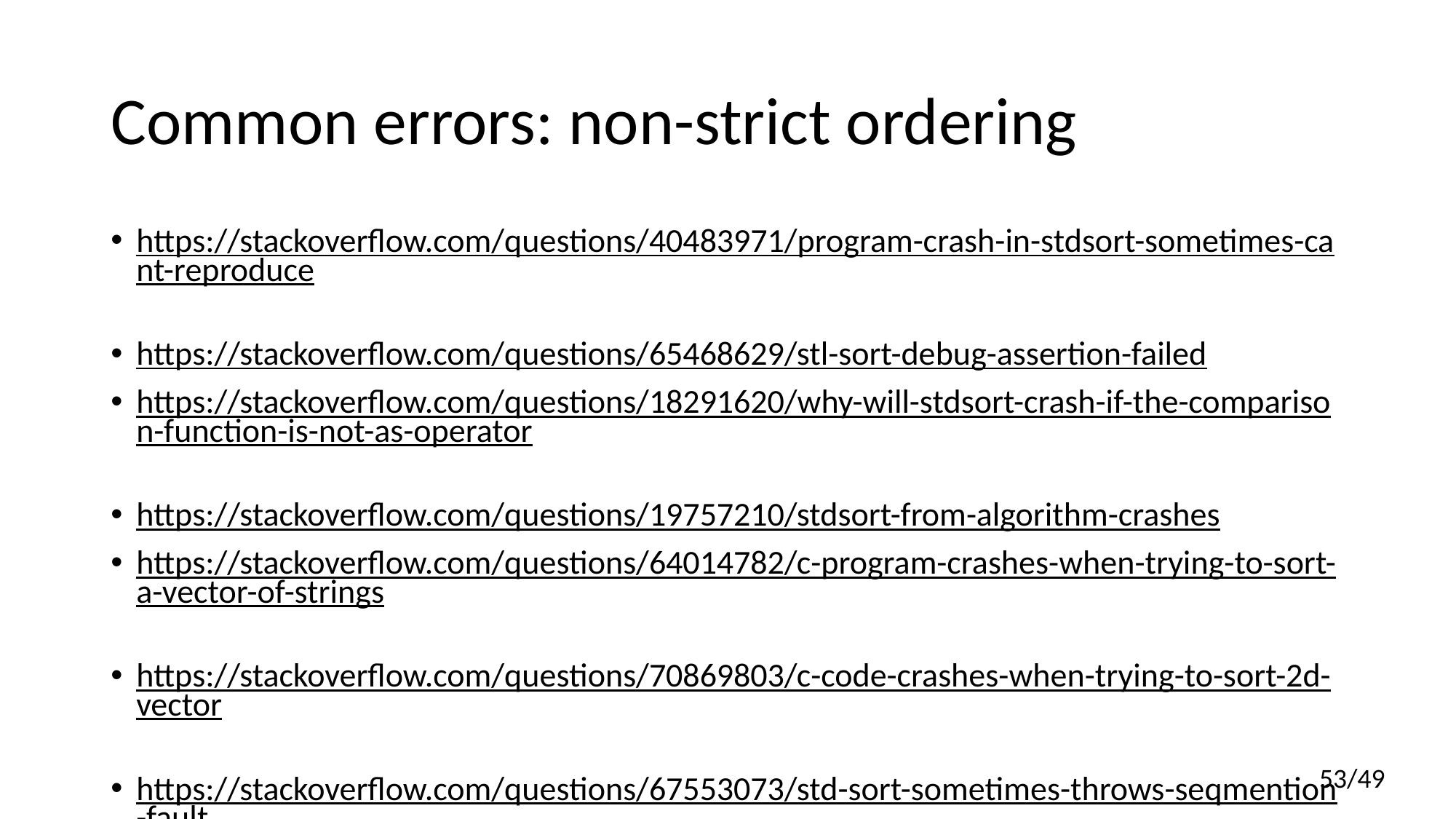

# Common errors: non-strict ordering
https://stackoverflow.com/questions/40483971/program-crash-in-stdsort-sometimes-cant-reproduce
https://stackoverflow.com/questions/65468629/stl-sort-debug-assertion-failed
https://stackoverflow.com/questions/18291620/why-will-stdsort-crash-if-the-comparison-function-is-not-as-operator
https://stackoverflow.com/questions/19757210/stdsort-from-algorithm-crashes
https://stackoverflow.com/questions/64014782/c-program-crashes-when-trying-to-sort-a-vector-of-strings
https://stackoverflow.com/questions/70869803/c-code-crashes-when-trying-to-sort-2d-vector
https://stackoverflow.com/questions/67553073/std-sort-sometimes-throws-seqmention-fault